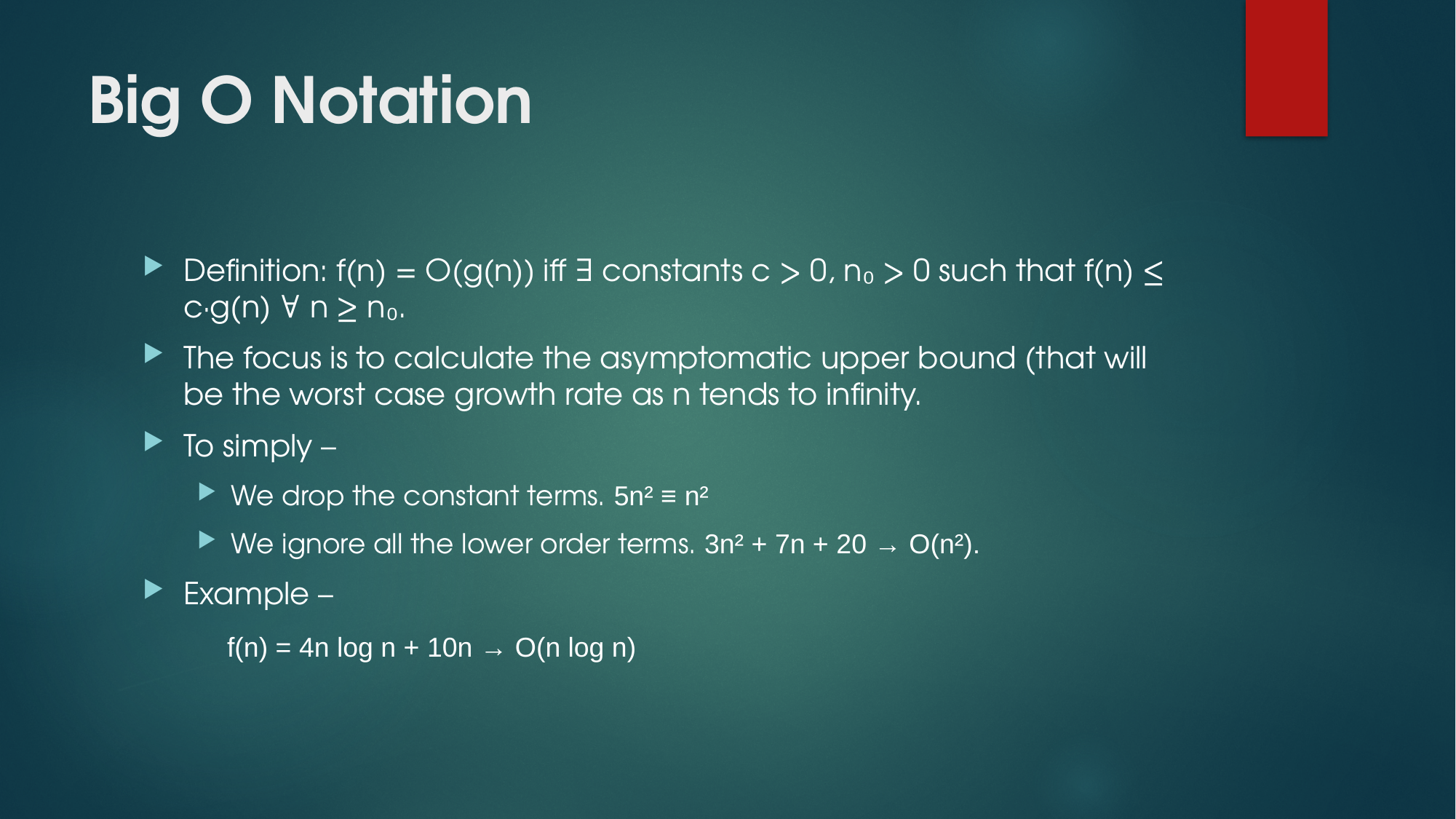

# Big O Notation
Definition: f(n) = O(g(n)) iff ∃ constants c > 0, n₀ > 0 such that f(n) ≤ c·g(n) ∀ n ≥ n₀.
The focus is to calculate the asymptomatic upper bound (that will be the worst case growth rate as n tends to infinity.
To simply –
We drop the constant terms. 5n² ≡ n²
We ignore all the lower order terms. 3n² + 7n + 20 → O(n²).
Example –

f(n) = 4n log n + 10n → O(n log n)